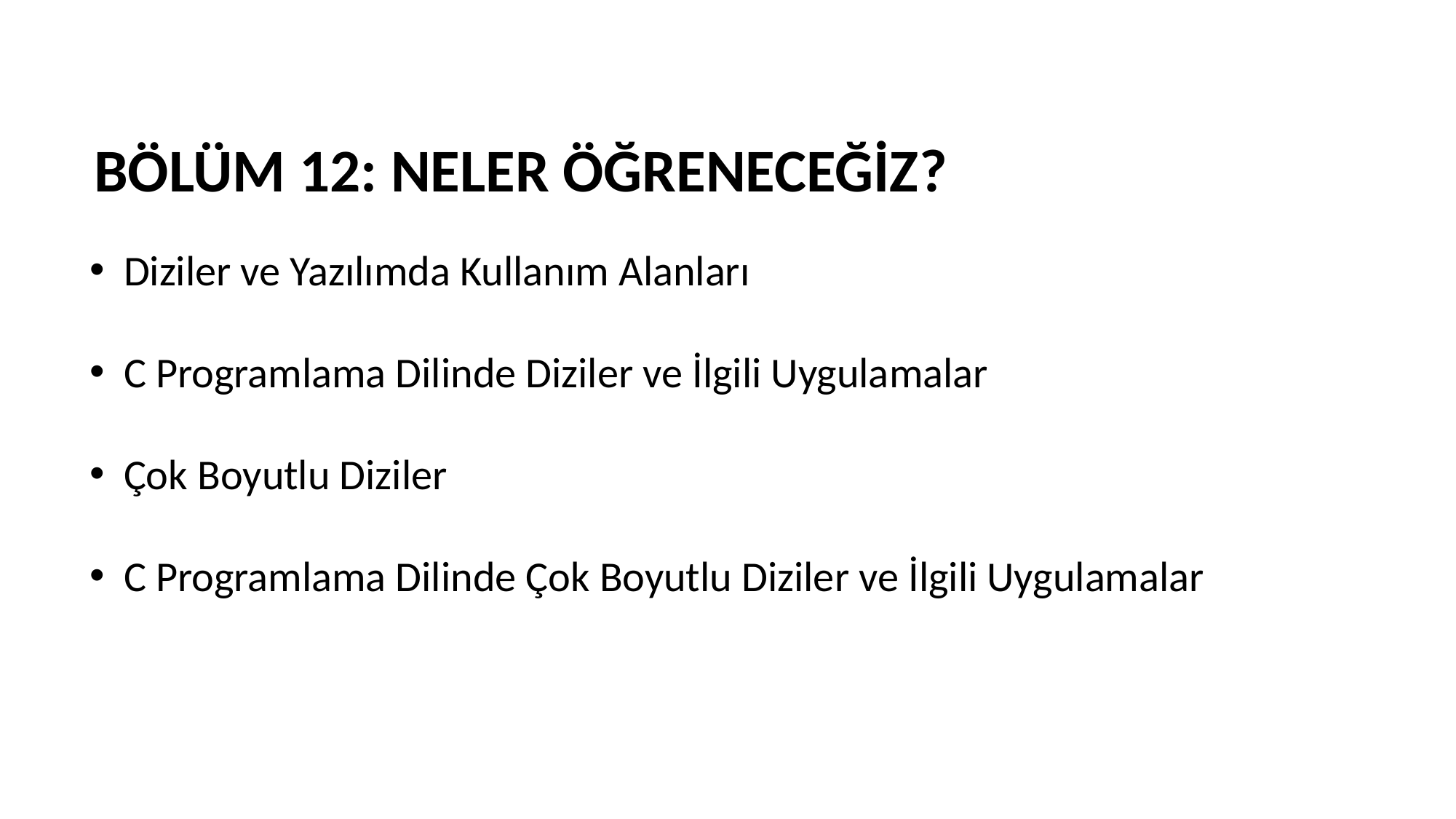

BÖLÜM 12: NELER ÖĞRENECEĞİZ?
Diziler ve Yazılımda Kullanım Alanları

C Programlama Dilinde Diziler ve İlgili Uygulamalar

Çok Boyutlu Diziler

C Programlama Dilinde Çok Boyutlu Diziler ve İlgili Uygulamalar